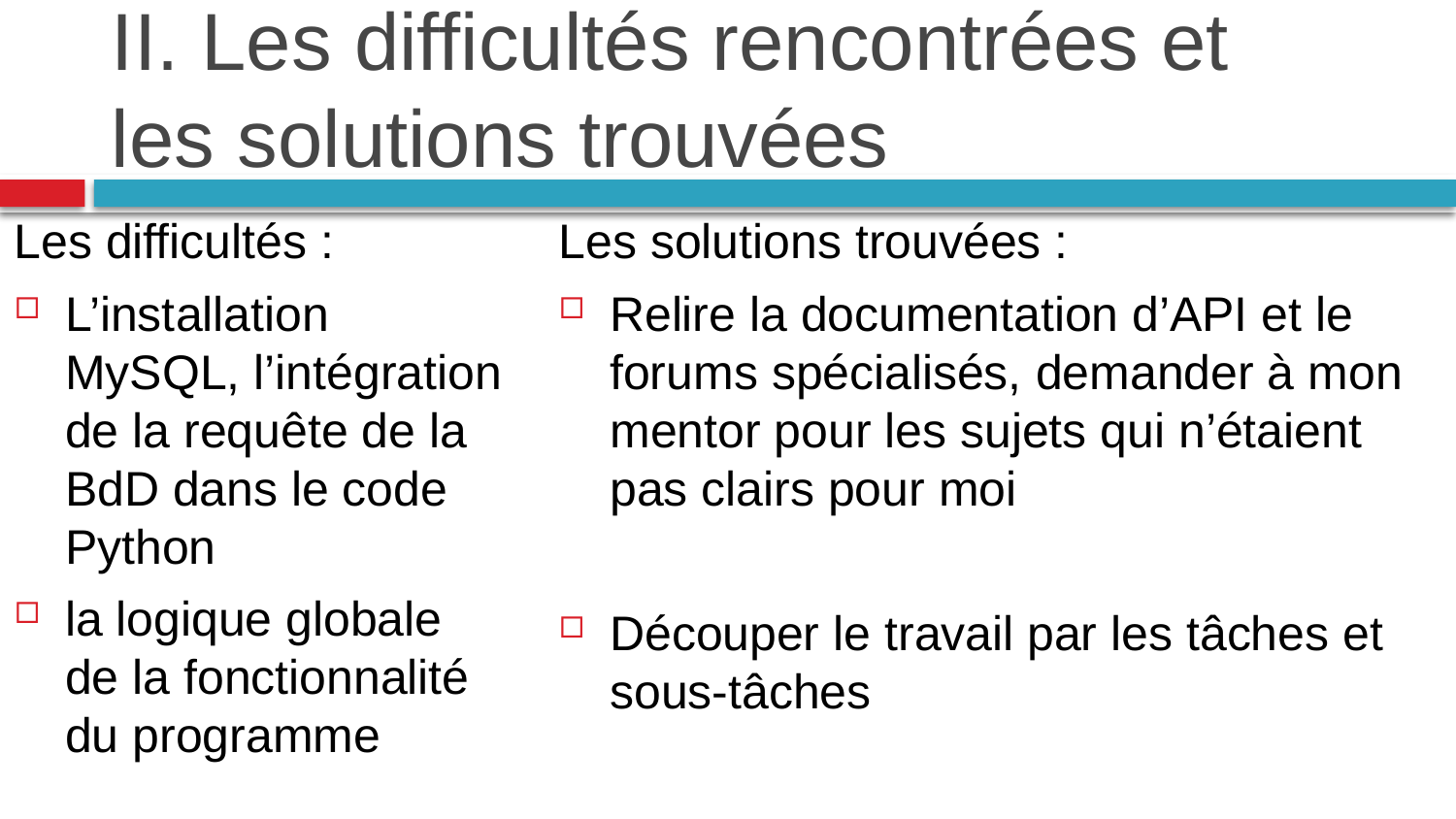

# II. Les difficultés rencontrées et les solutions trouvées
Les difficultés :
L’installation MySQL, l’intégration de la requête de la BdD dans le code Python
la logique globale de la fonctionnalité du programme

Les solutions trouvées :
Relire la documentation d’API et le forums spécialisés, demander à mon mentor pour les sujets qui n’étaient pas clairs pour moi

Découper le travail par les tâches et sous-tâches